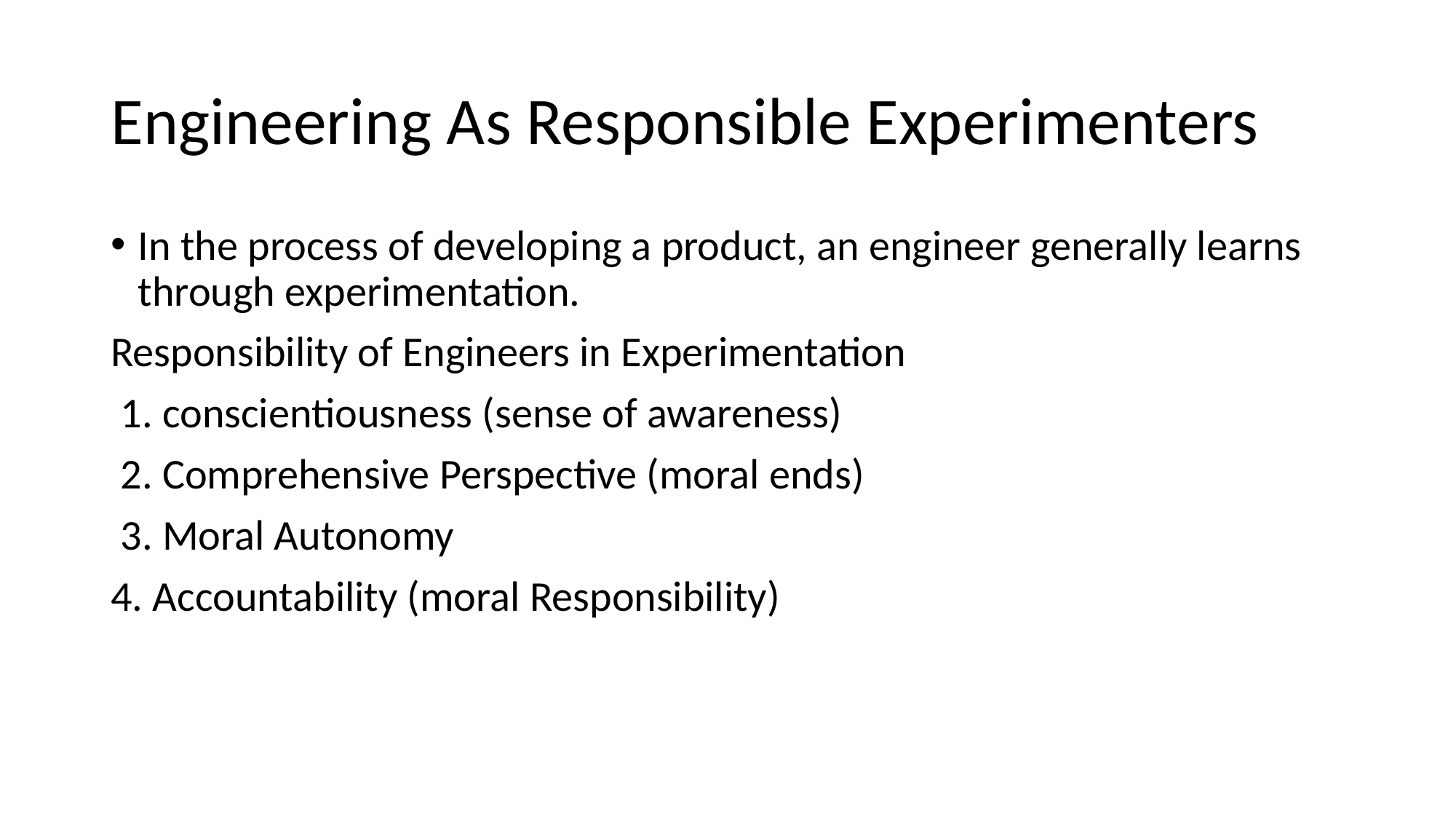

# Engineering As Responsible Experimenters
In the process of developing a product, an engineer generally learns through experimentation.
Responsibility of Engineers in Experimentation
 1. conscientiousness (sense of awareness)
 2. Comprehensive Perspective (moral ends)
 3. Moral Autonomy
4. Accountability (moral Responsibility)